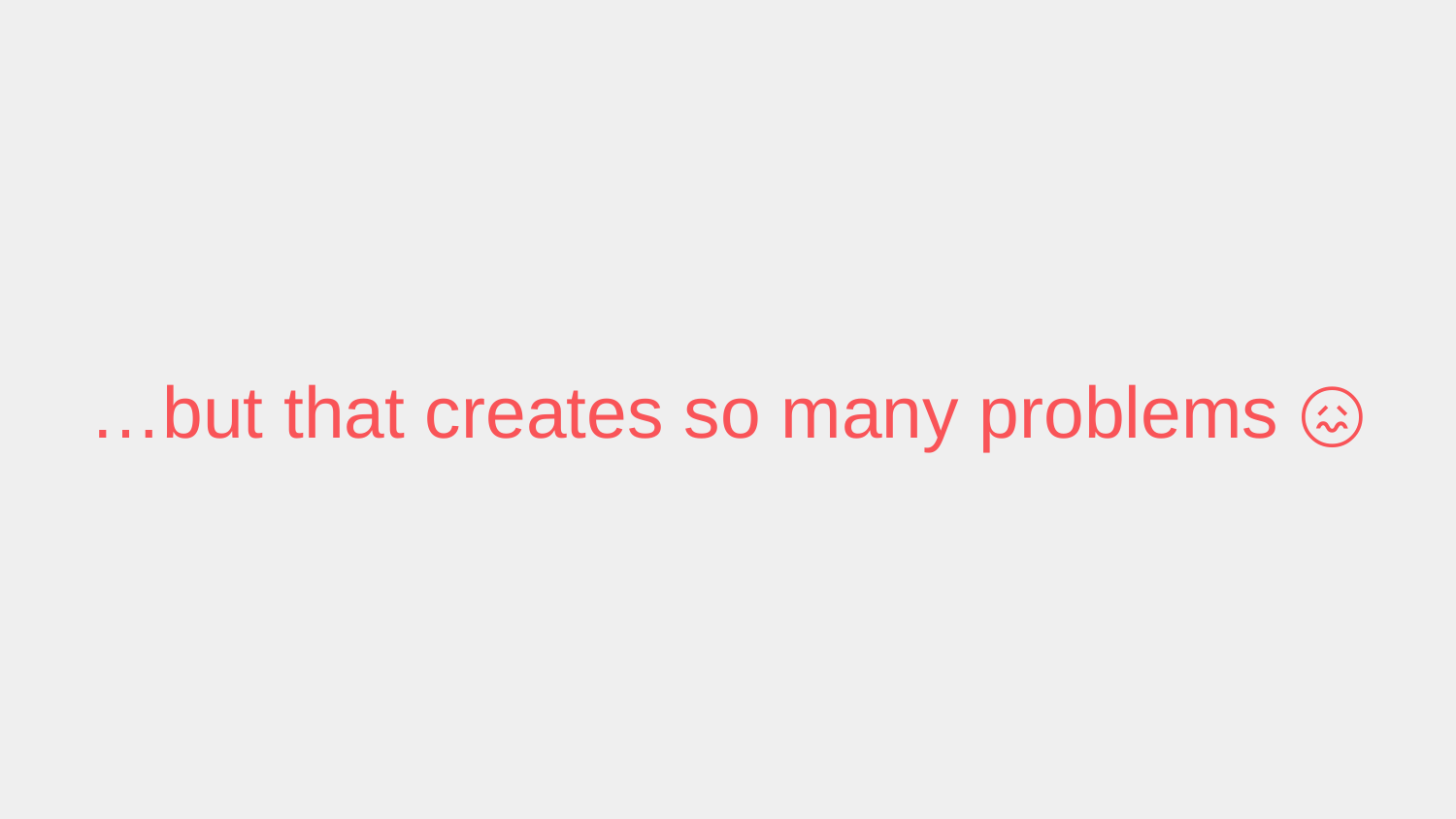

# …but that creates so many problems 😖